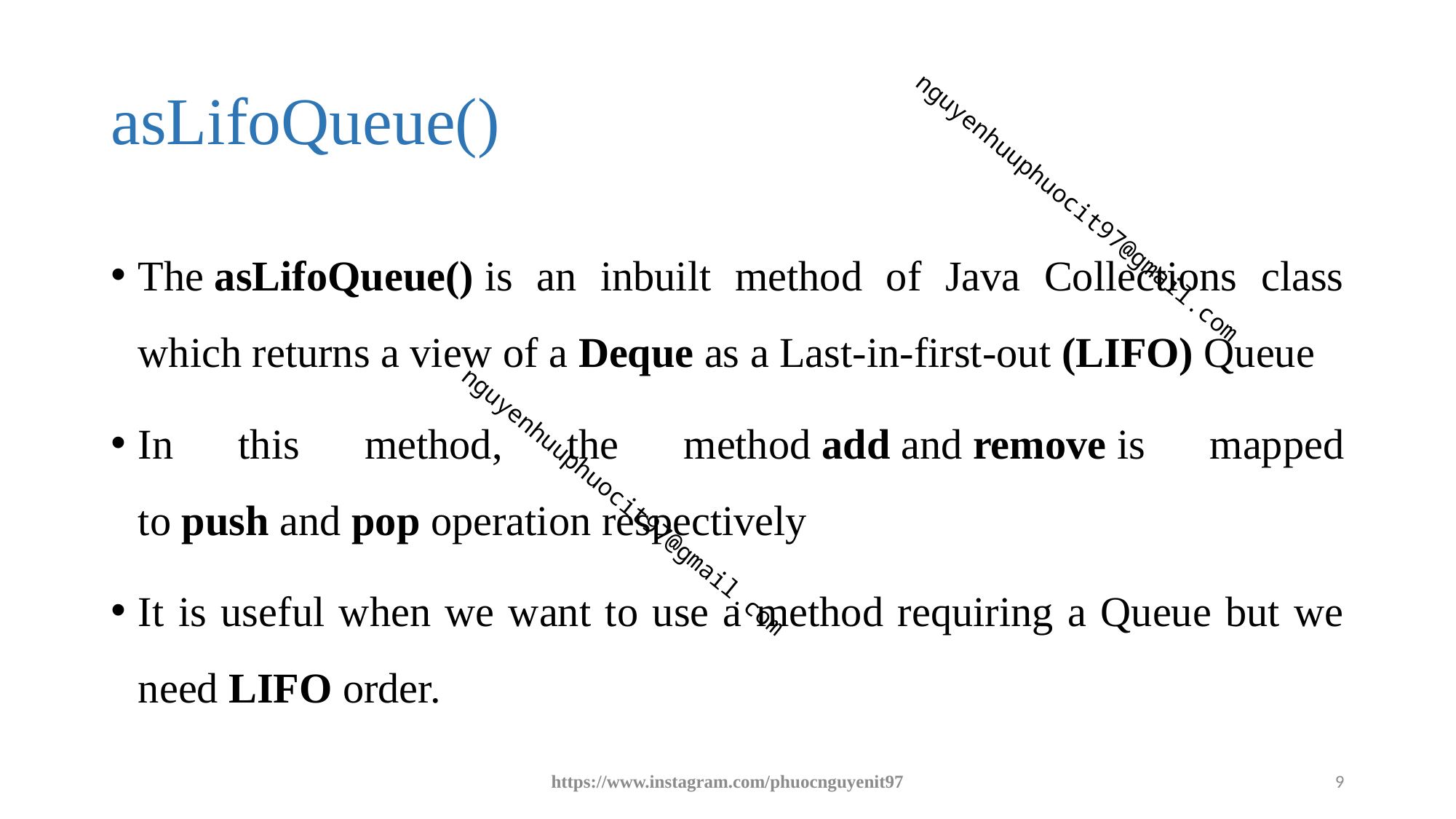

# asLifoQueue()
The asLifoQueue() is an inbuilt method of Java Collections class which returns a view of a Deque as a Last-in-first-out (LIFO) Queue
In this method, the method add and remove is mapped to push and pop operation respectively
It is useful when we want to use a method requiring a Queue but we need LIFO order.
https://www.instagram.com/phuocnguyenit97
9